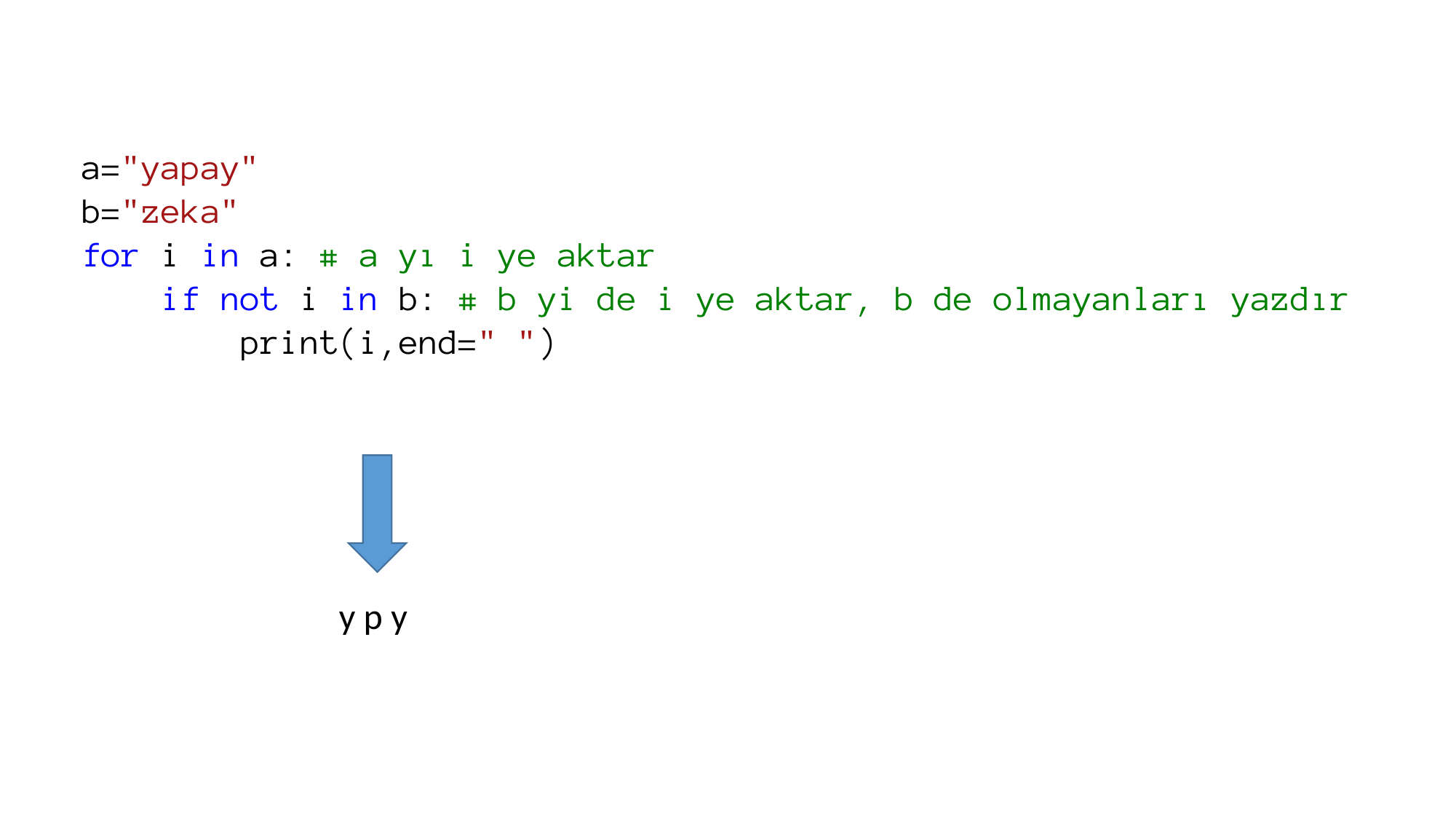

a="yapay"
b="zeka"
for i in a: # a yı i ye aktar
    if not i in b: # b yi de i ye aktar, b de olmayanları yazdır
        print(i,end=" ")

y p y